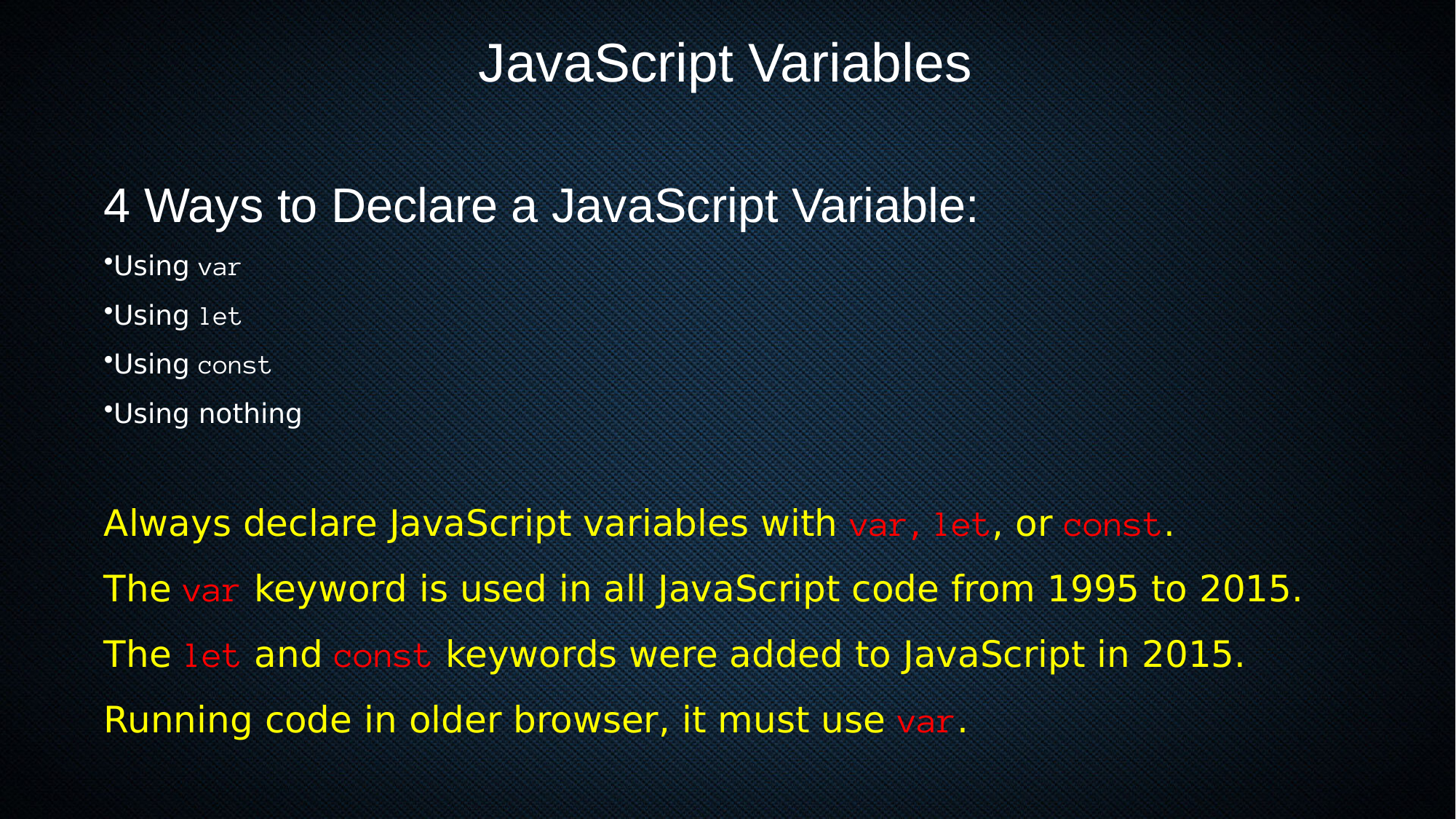

JavaScript Variables
4 Ways to Declare a JavaScript Variable:
Using var
Using let
Using const
Using nothing

Always declare JavaScript variables with var, let, or const.
The var keyword is used in all JavaScript code from 1995 to 2015.
The let and const keywords were added to JavaScript in 2015.
Running code in older browser, it must use var.